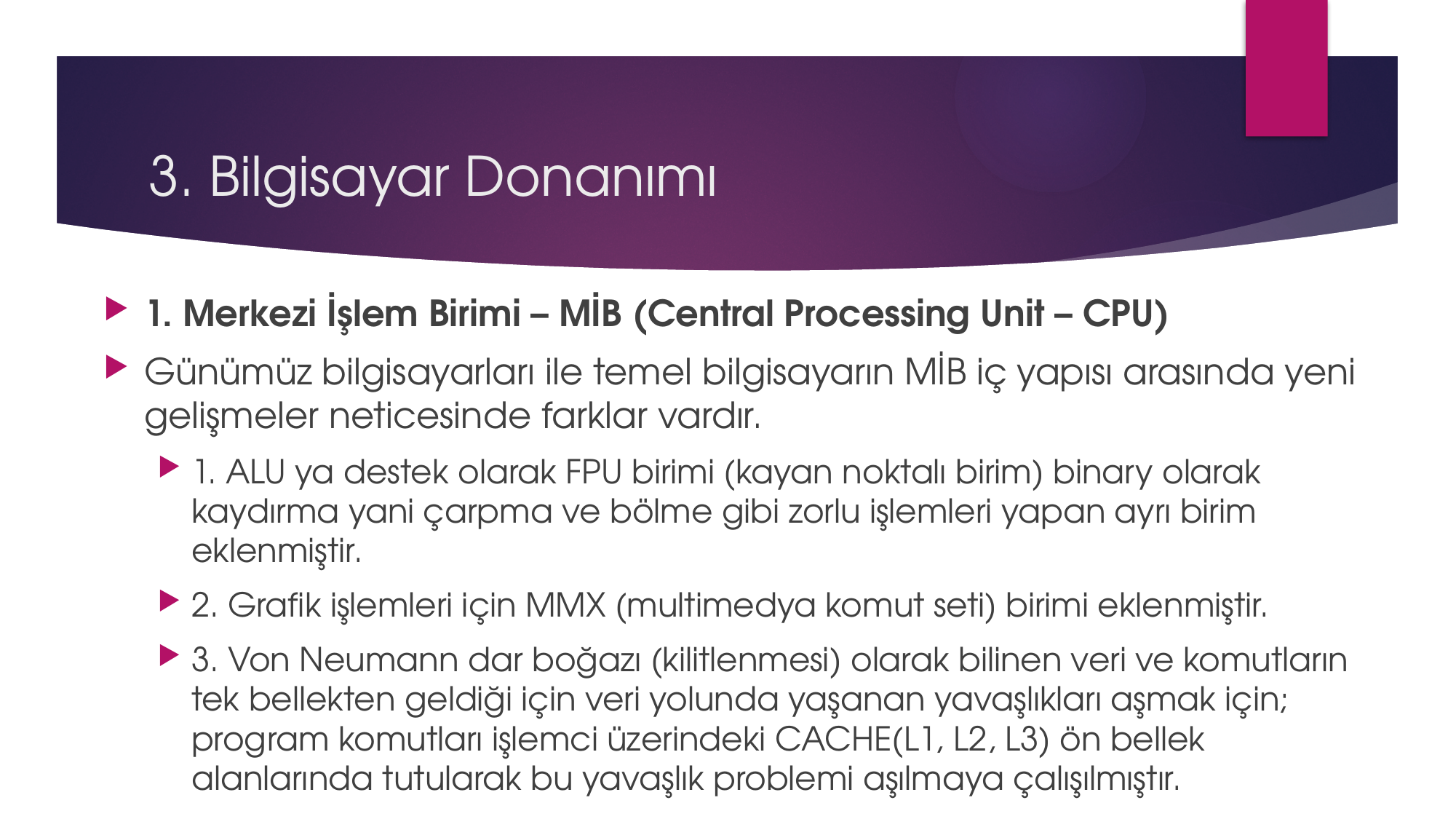

# 3. Bilgisayar Donanımı
1. Merkezi İşlem Birimi – MİB (Central Processing Unit – CPU)
Günümüz bilgisayarları ile temel bilgisayarın MİB iç yapısı arasında yeni gelişmeler neticesinde farklar vardır.
1. ALU ya destek olarak FPU birimi (kayan noktalı birim) binary olarak kaydırma yani çarpma ve bölme gibi zorlu işlemleri yapan ayrı birim eklenmiştir.
2. Grafik işlemleri için MMX (multimedya komut seti) birimi eklenmiştir.
3. Von Neumann dar boğazı (kilitlenmesi) olarak bilinen veri ve komutların tek bellekten geldiği için veri yolunda yaşanan yavaşlıkları aşmak için; program komutları işlemci üzerindeki CACHE(L1, L2, L3) ön bellek alanlarında tutularak bu yavaşlık problemi aşılmaya çalışılmıştır.